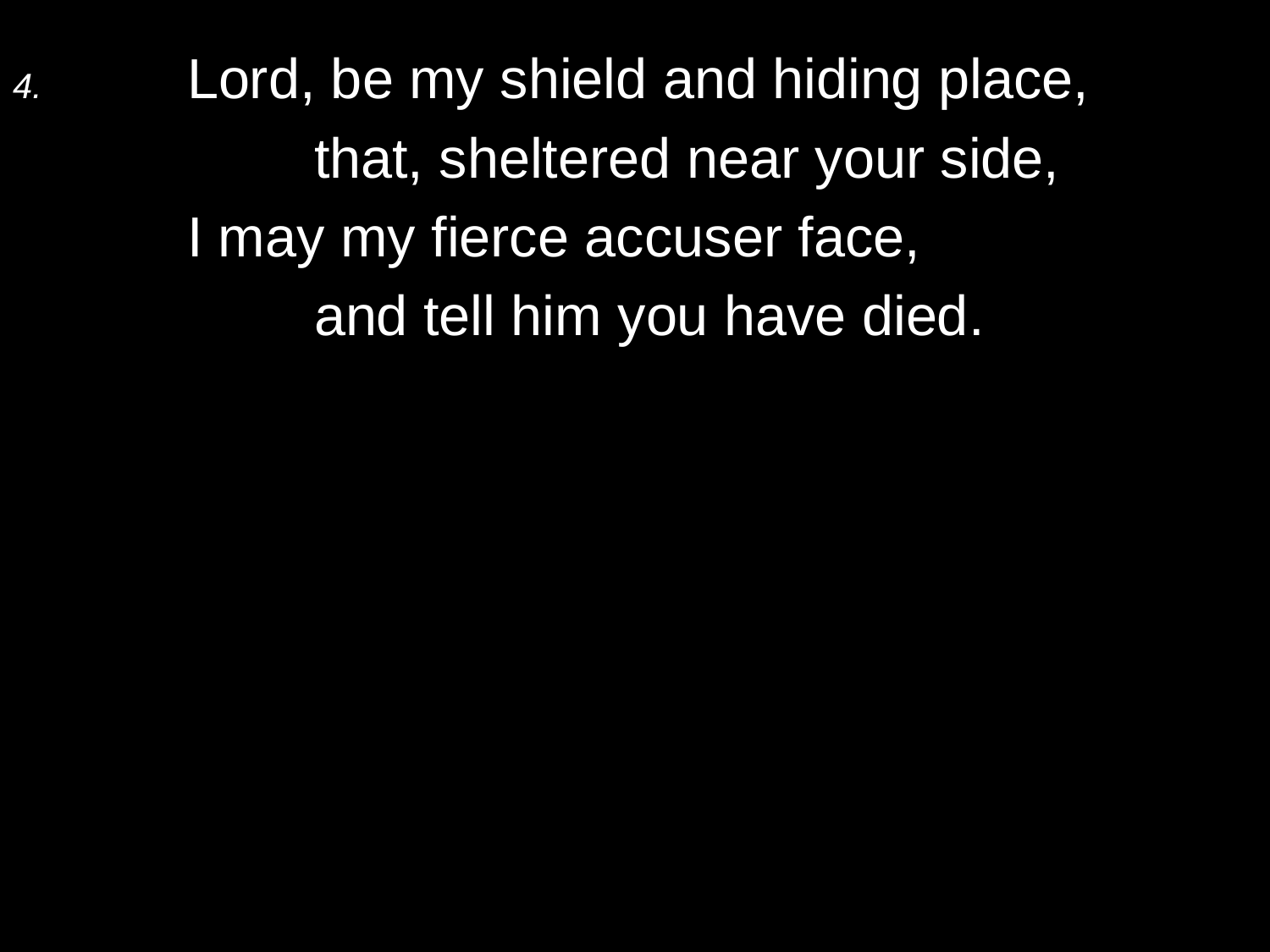

4.	Lord, be my shield and hiding place,
		that, sheltered near your side,
	I may my fierce accuser face,
		and tell him you have died.